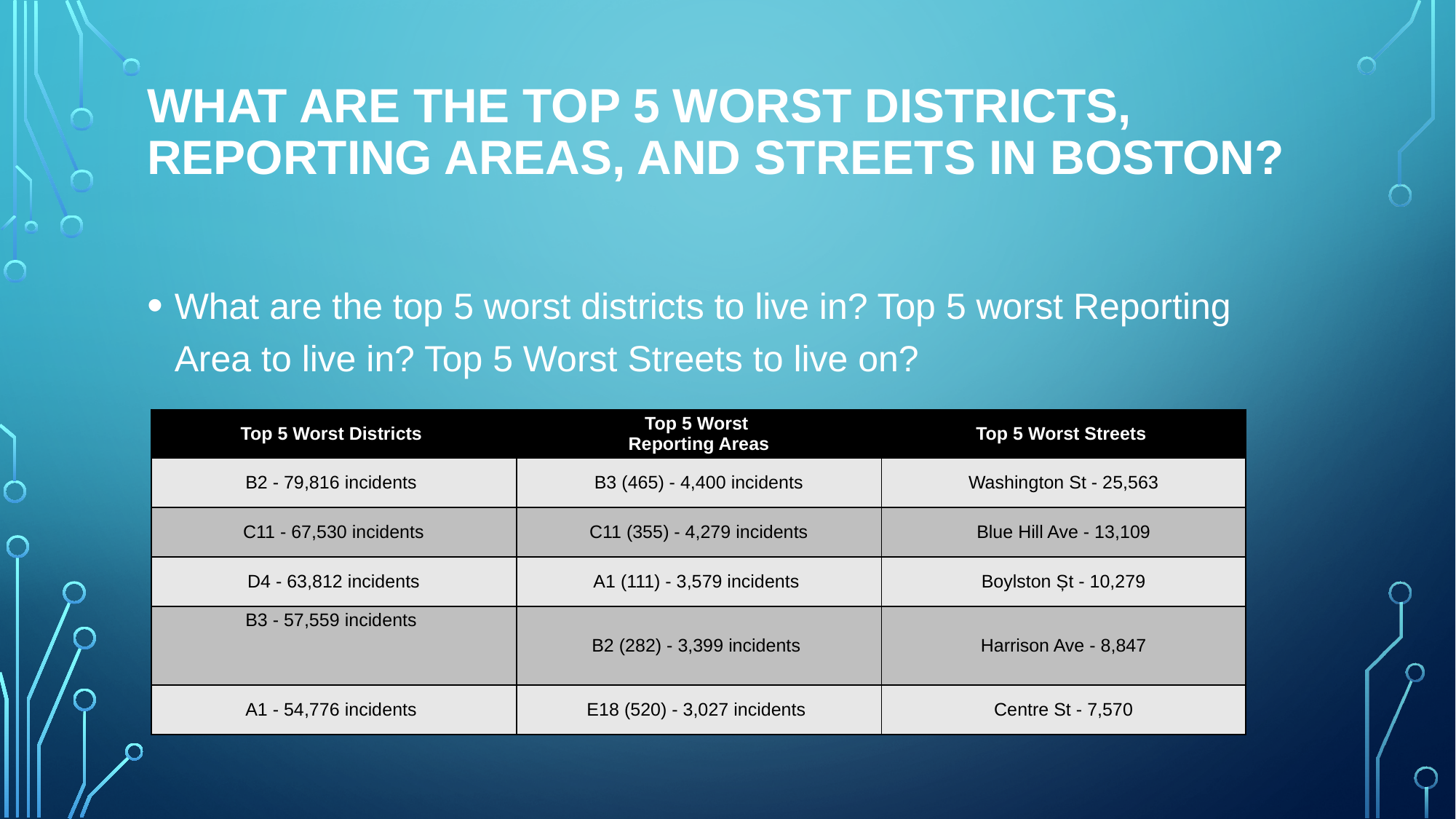

# What are the Top 5 Worst Districts, Reporting Areas, and Streets in Boston?
What are the top 5 worst districts to live in? Top 5 worst Reporting Area to live in? Top 5 Worst Streets to live on?

| Top 5 Worst Districts | Top 5 Worst  Reporting Areas | Top 5 Worst Streets |
| --- | --- | --- |
| B2 - 79,816 incidents | B3 (465) - 4,400 incidents | Washington St - 25,563 |
| C11 - 67,530 incidents | C11 (355) - 4,279 incidents | Blue Hill Ave - 13,109 |
| D4 - 63,812 incidents | A1 (111) - 3,579 incidents | Boylston Șt - 10,279 |
| B3 - 57,559 incidents | B2 (282) - 3,399 incidents | Harrison Ave - 8,847 |
| A1 - 54,776 incidents | E18 (520) - 3,027 incidents | Centre St - 7,570 |